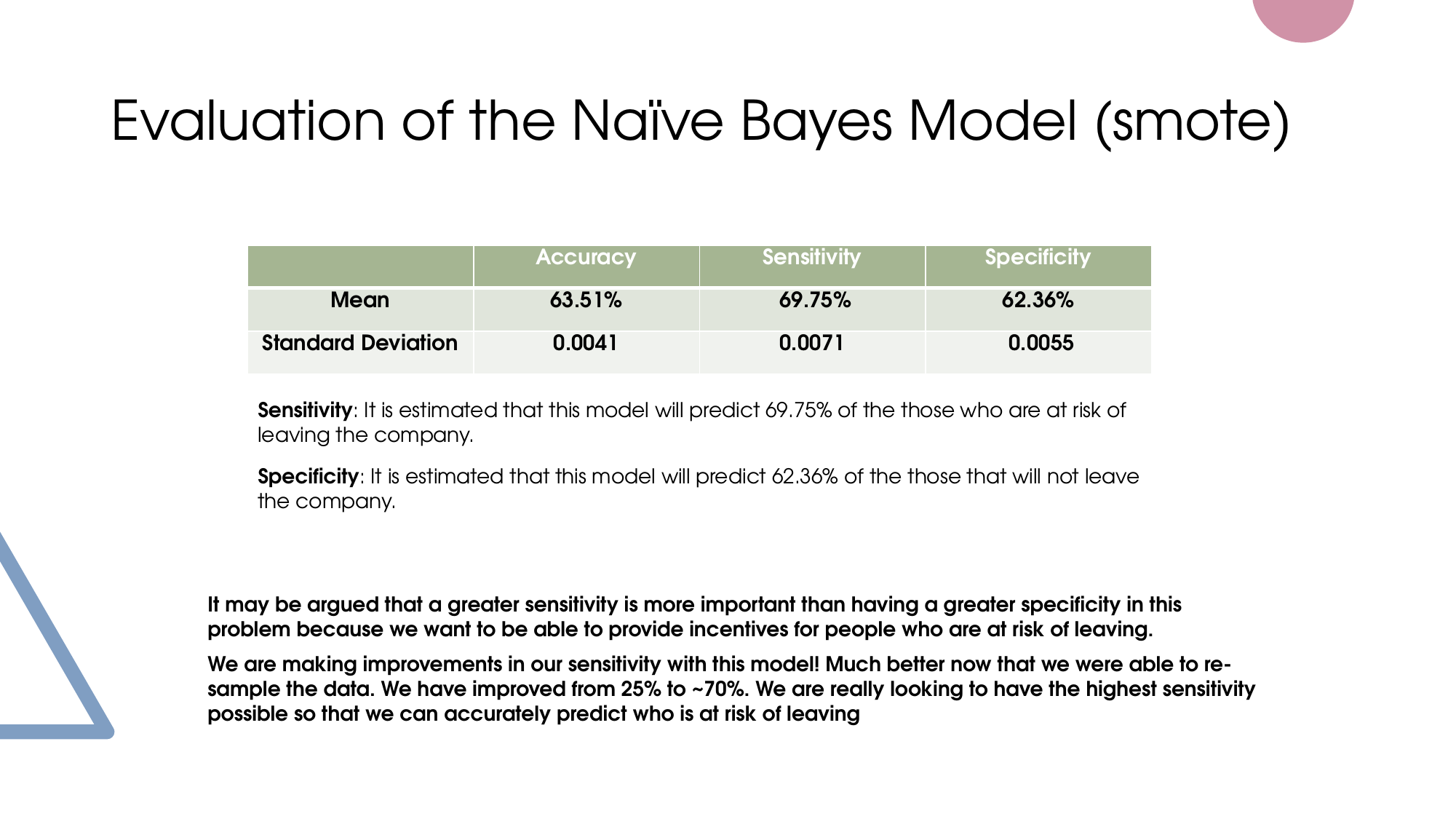

# Evaluation of the Naïve Bayes Model (smote)
|  | Accuracy | Sensitivity | Specificity |
| --- | --- | --- | --- |
| Mean | 63.51% | 69.75% | 62.36% |
| Standard Deviation | 0.0041 | 0.0071 | 0.0055 |
Sensitivity: It is estimated that this model will predict 69.75% of the those who are at risk of leaving the company.
Specificity: It is estimated that this model will predict 62.36% of the those that will not leave the company.
It may be argued that a greater sensitivity is more important than having a greater specificity in this problem because we want to be able to provide incentives for people who are at risk of leaving.
We are making improvements in our sensitivity with this model! Much better now that we were able to re-sample the data. We have improved from 25% to ~70%. We are really looking to have the highest sensitivity possible so that we can accurately predict who is at risk of leaving